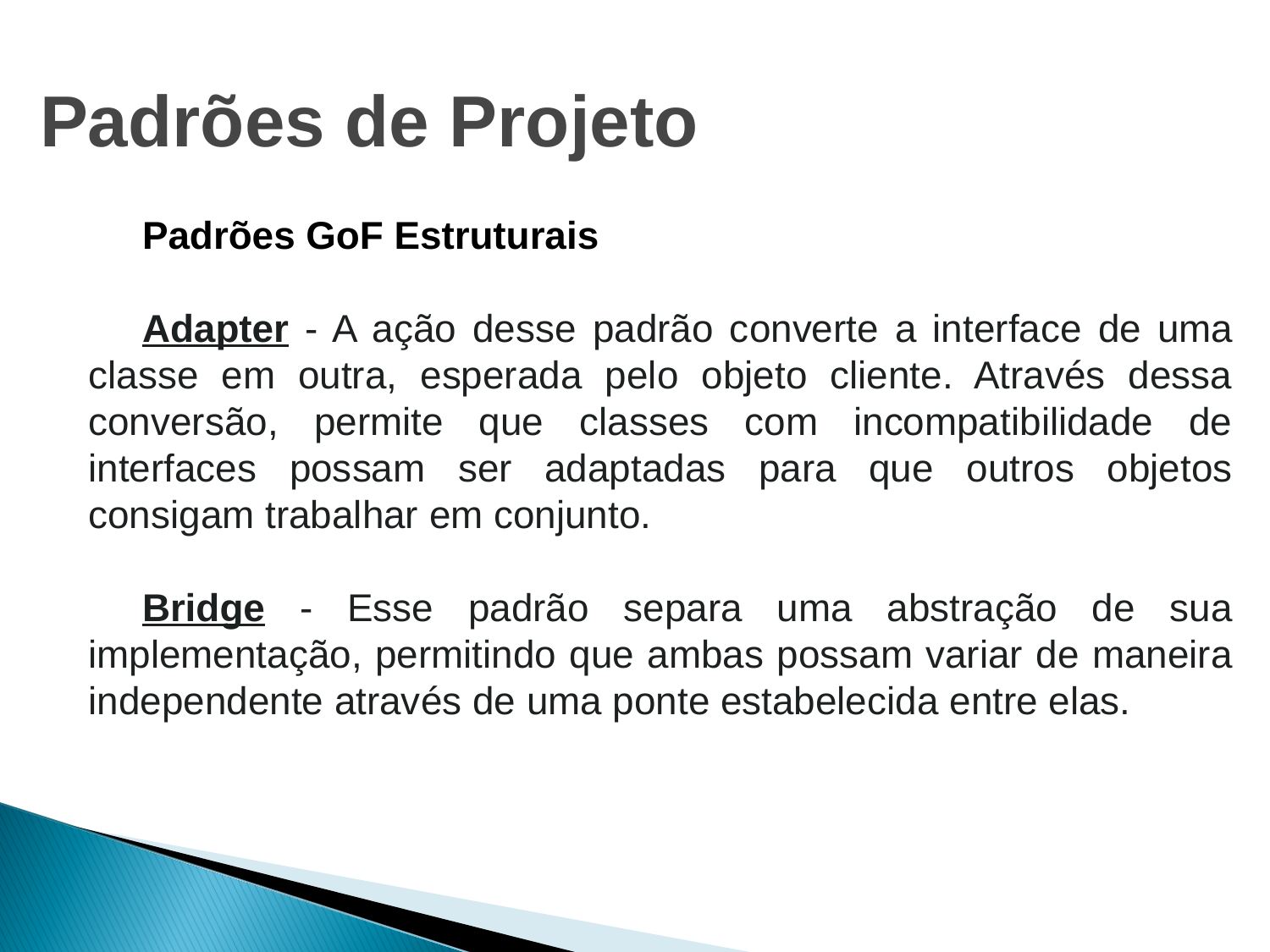

# Padrões de Projeto
Padrões GoF Estruturais

Adapter - A ação desse padrão converte a interface de uma classe em outra, esperada pelo objeto cliente. Através dessa conversão, permite que classes com incompatibilidade de interfaces possam ser adaptadas para que outros objetos consigam trabalhar em conjunto.

Bridge - Esse padrão separa uma abstração de sua implementação, permitindo que ambas possam variar de maneira independente através de uma ponte estabelecida entre elas.